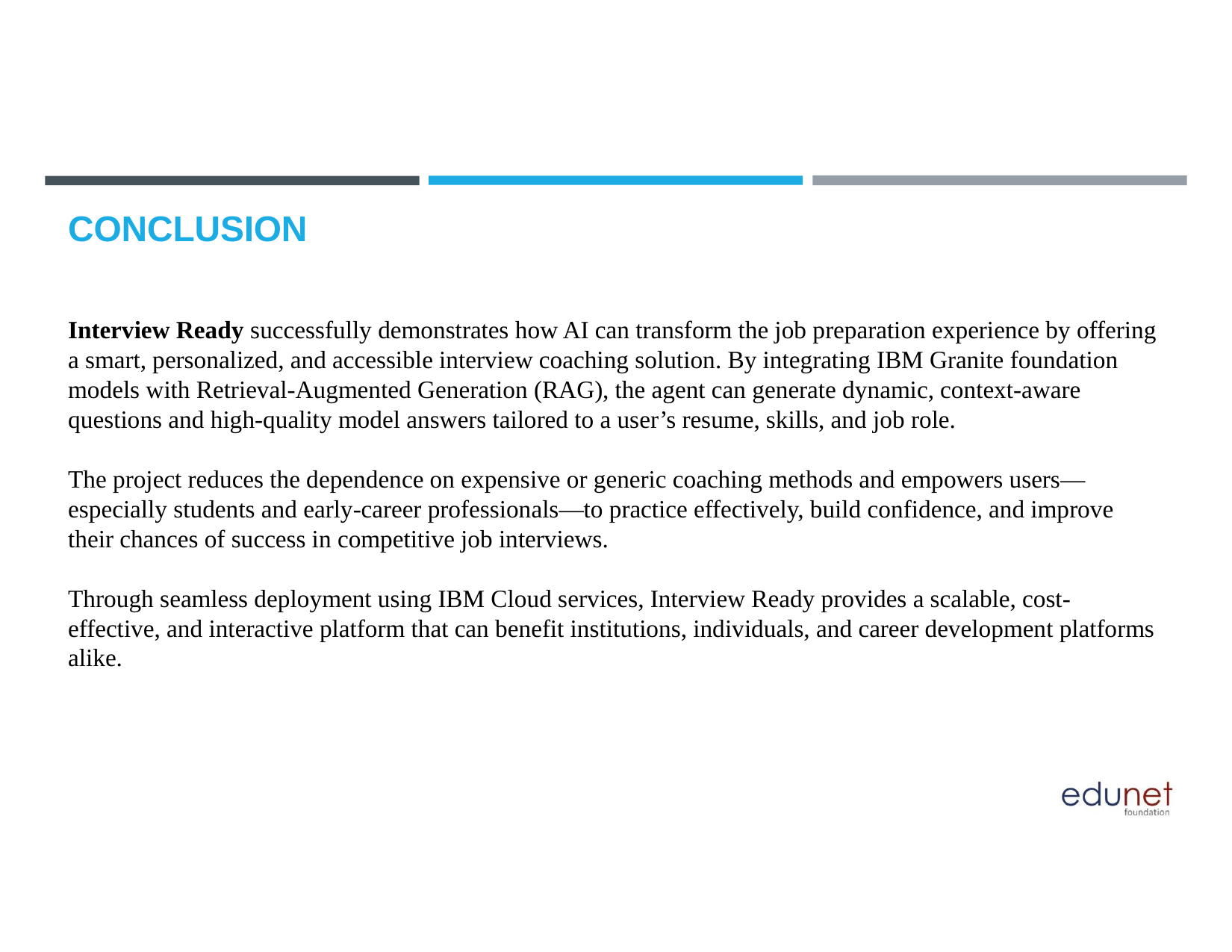

CONCLUSION

Interview Ready successfully demonstrates how AI can transform the job preparation experience by offering a smart, personalized, and accessible interview coaching solution. By integrating IBM Granite foundation models with Retrieval-Augmented Generation (RAG), the agent can generate dynamic, context-aware questions and high-quality model answers tailored to a user’s resume, skills, and job role.

The project reduces the dependence on expensive or generic coaching methods and empowers users—especially students and early-career professionals—to practice effectively, build confidence, and improve their chances of success in competitive job interviews.

Through seamless deployment using IBM Cloud services, Interview Ready provides a scalable, cost-effective, and interactive platform that can benefit institutions, individuals, and career development platforms alike.